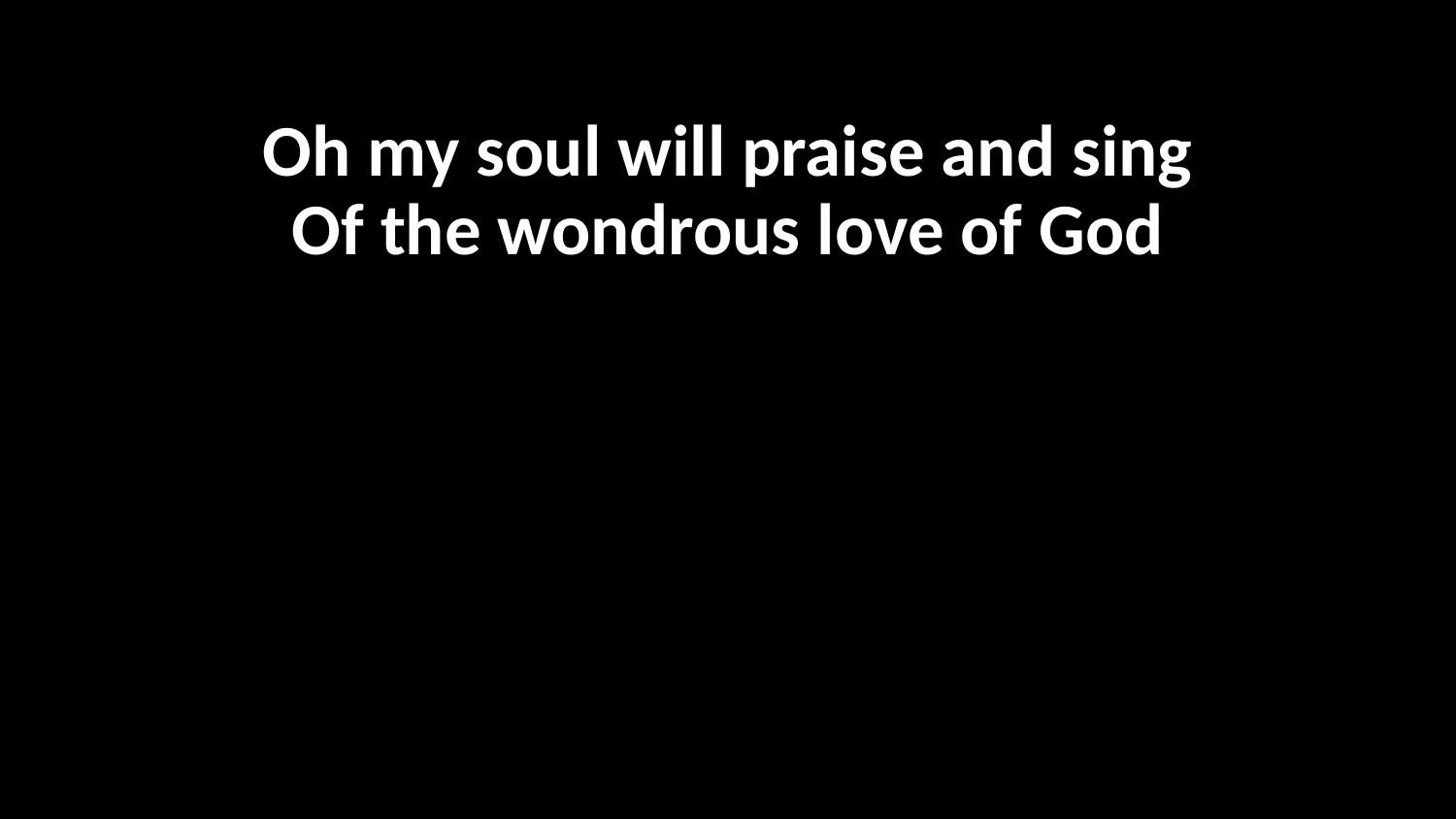

Oh my soul will praise and sing
Of the wondrous love of God
#